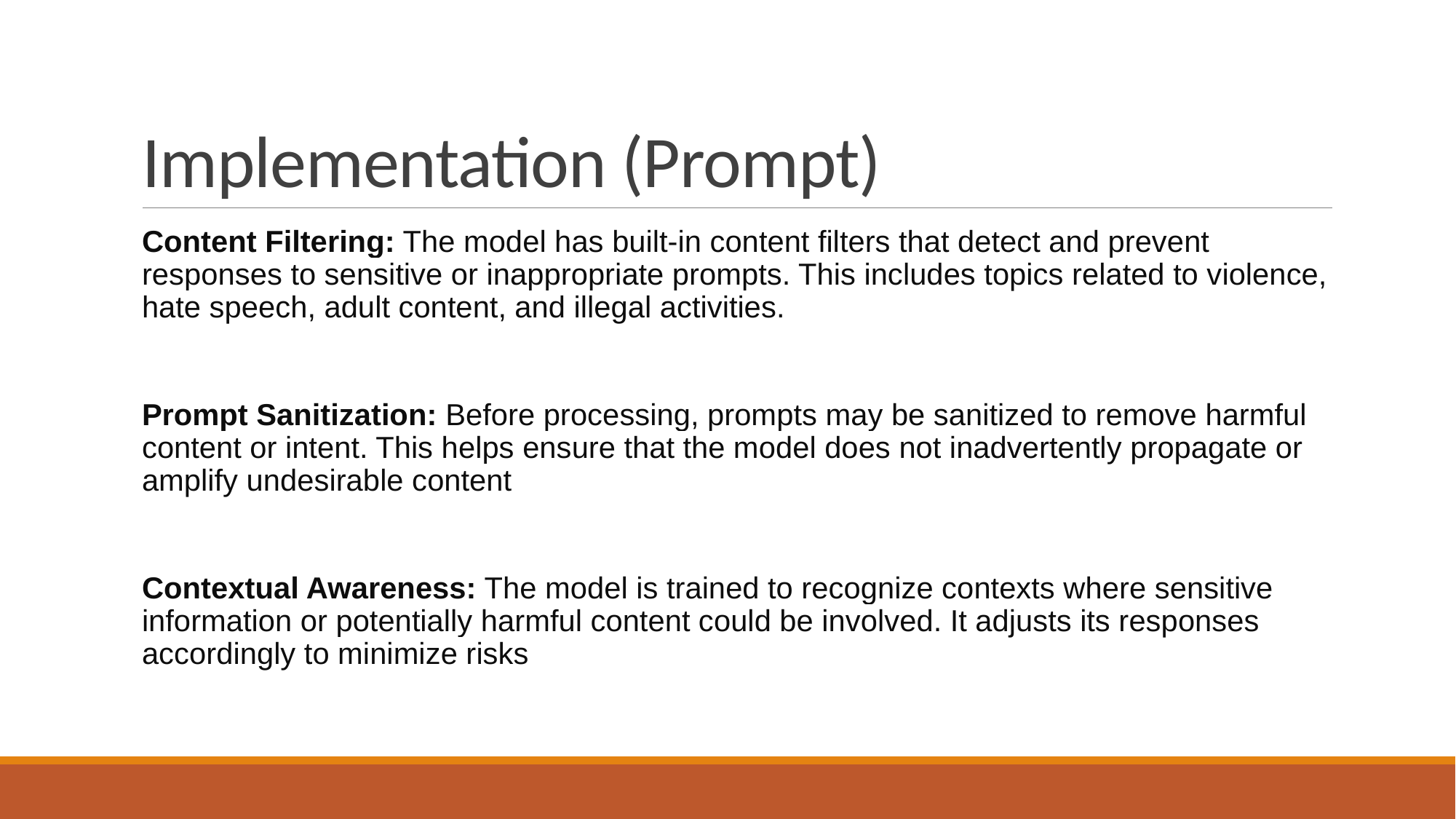

# Implementation (Prompt)
Content Filtering: The model has built-in content filters that detect and prevent responses to sensitive or inappropriate prompts. This includes topics related to violence, hate speech, adult content, and illegal activities.

Prompt Sanitization: Before processing, prompts may be sanitized to remove harmful content or intent. This helps ensure that the model does not inadvertently propagate or amplify undesirable content

Contextual Awareness: The model is trained to recognize contexts where sensitive information or potentially harmful content could be involved. It adjusts its responses accordingly to minimize risks